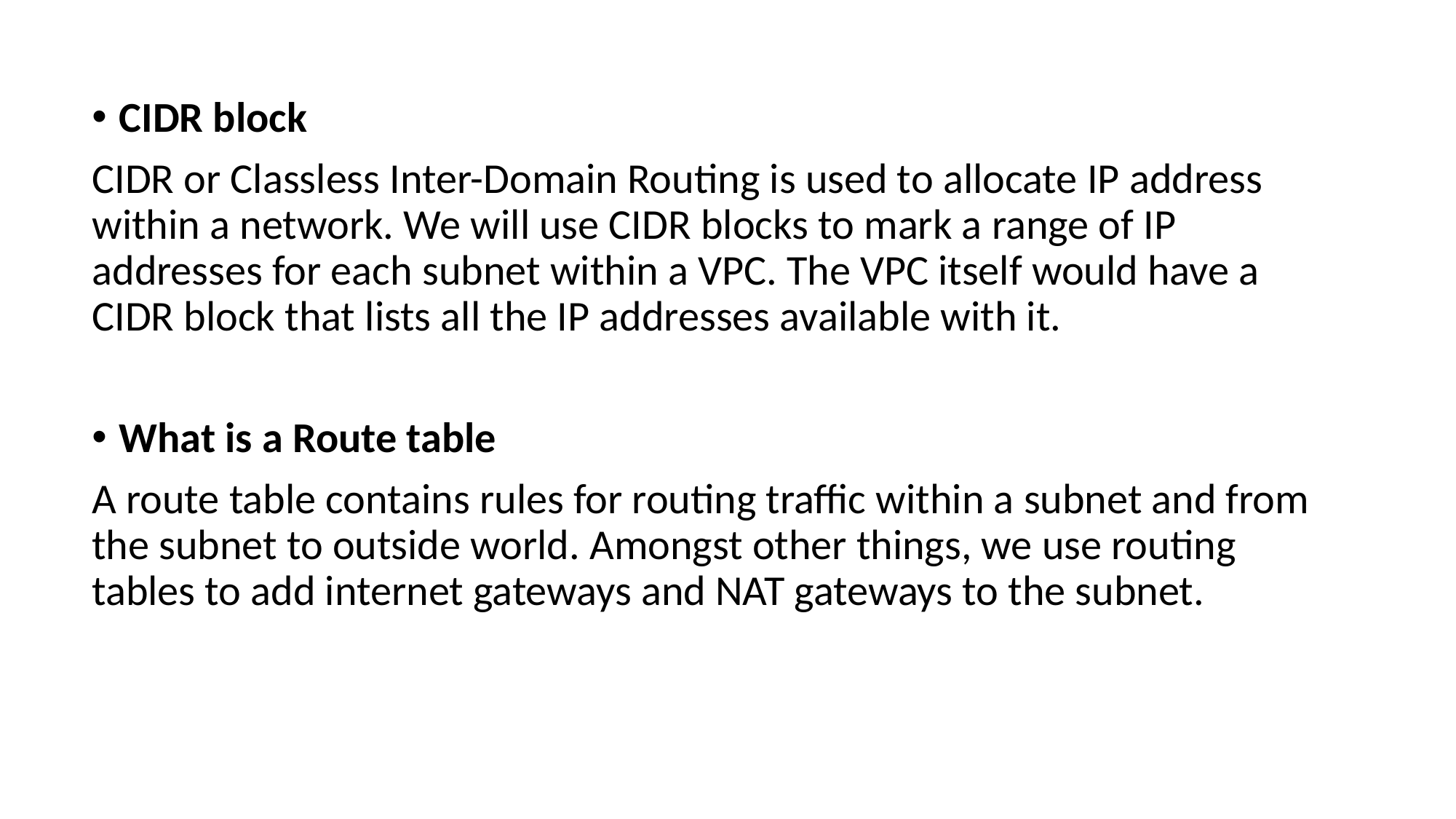

CIDR block
CIDR or Classless Inter-Domain Routing is used to allocate IP address within a network. We will use CIDR blocks to mark a range of IP addresses for each subnet within a VPC. The VPC itself would have a CIDR block that lists all the IP addresses available with it.

What is a Route table
A route table contains rules for routing traffic within a subnet and from the subnet to outside world. Amongst other things, we use routing tables to add internet gateways and NAT gateways to the subnet.